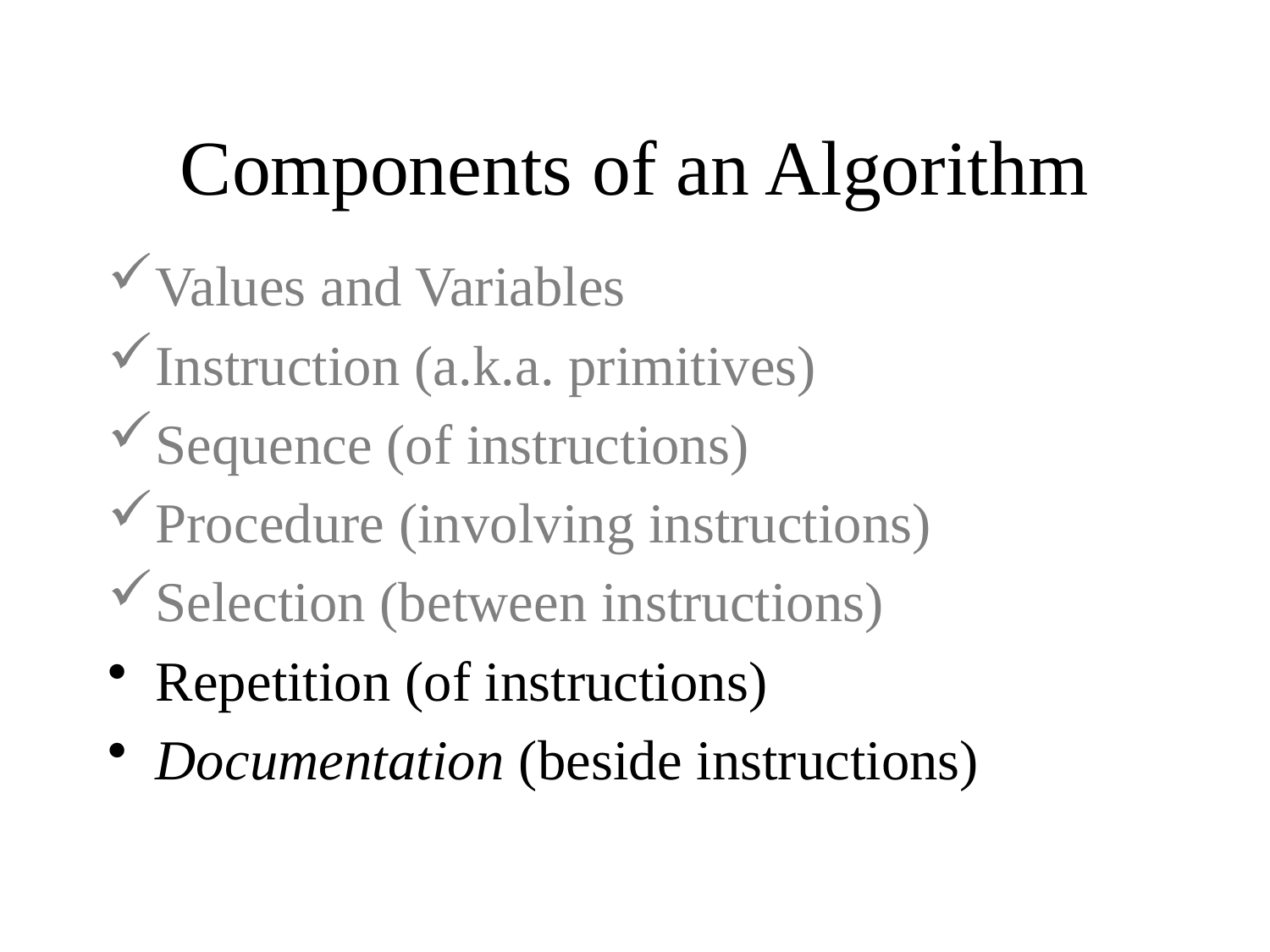

# Components of an Algorithm
Values and Variables
Instruction (a.k.a. primitives)
Sequence (of instructions)
Procedure (involving instructions)
Selection (between instructions)
Repetition (of instructions)
Documentation (beside instructions)